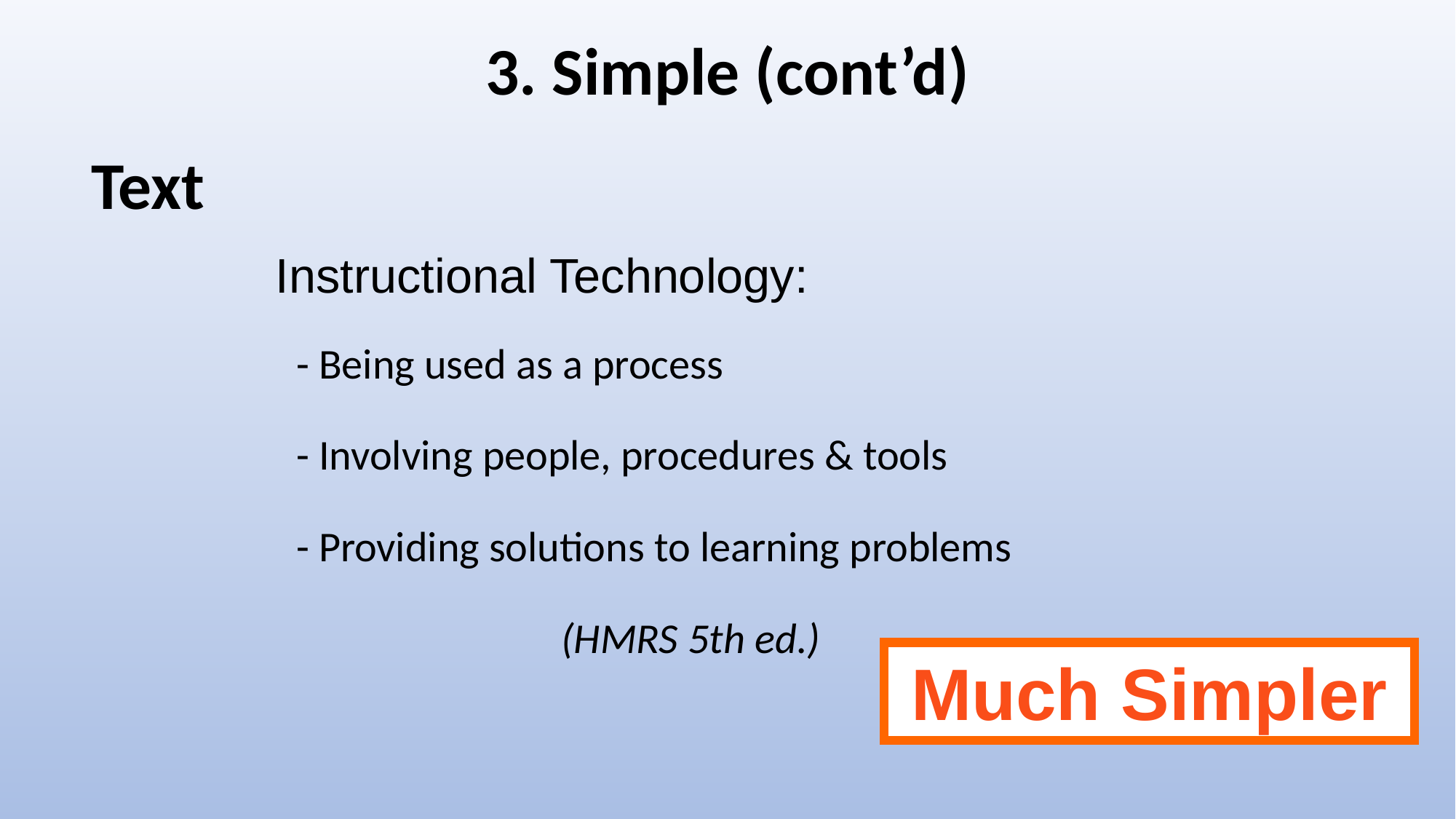

3. Simple (cont’d)
# Text
Instructional Technology:

- Being used as a process
- Involving people, procedures & tools
- Providing solutions to learning problems
			  (HMRS 5th ed.)

Much Simpler